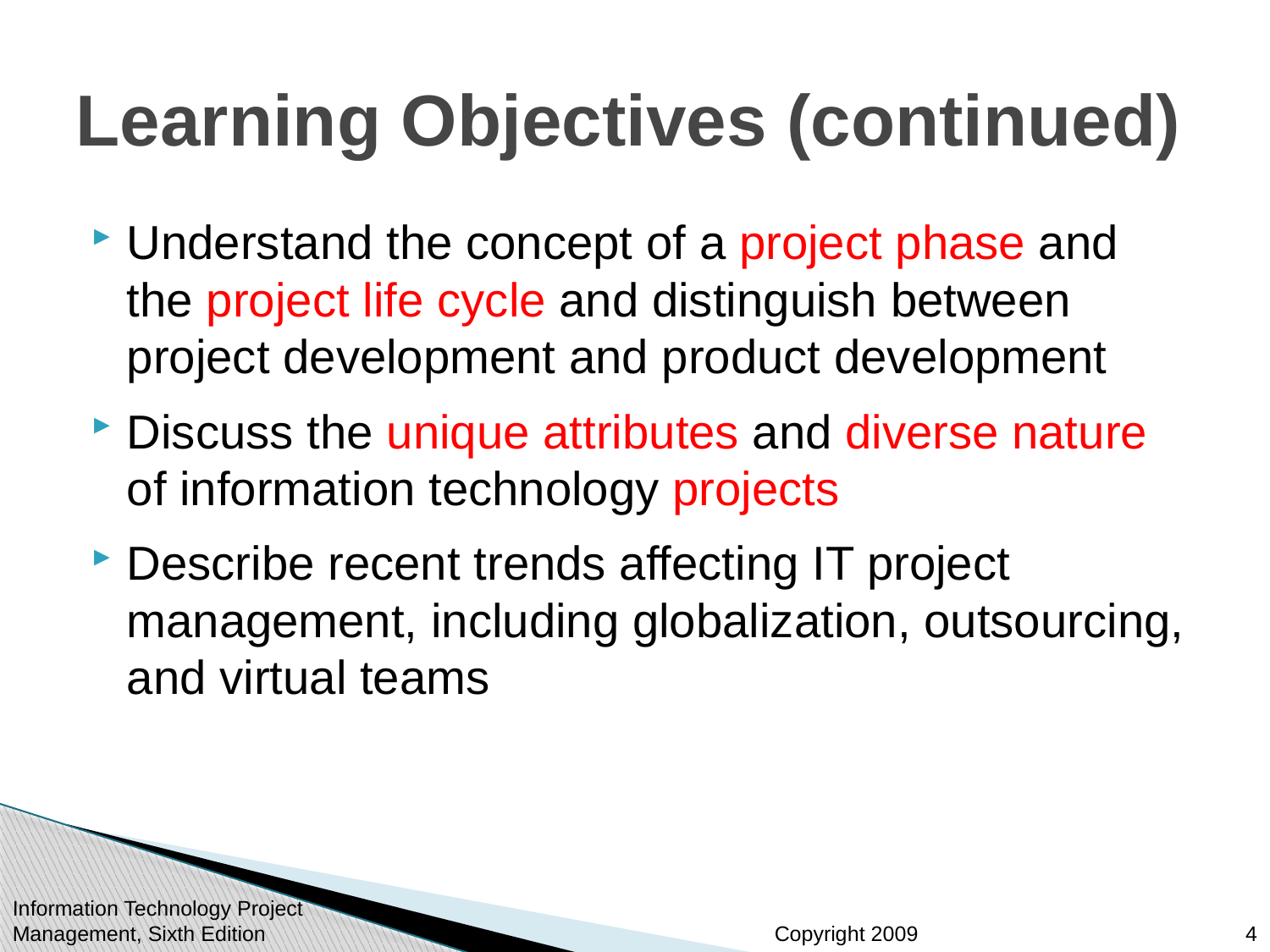

# Learning Objectives (continued)
Understand the concept of a project phase and the project life cycle and distinguish between project development and product development
Discuss the unique attributes and diverse nature of information technology projects
Describe recent trends affecting IT project management, including globalization, outsourcing, and virtual teams

Information Technology Project Management, Sixth Edition
4